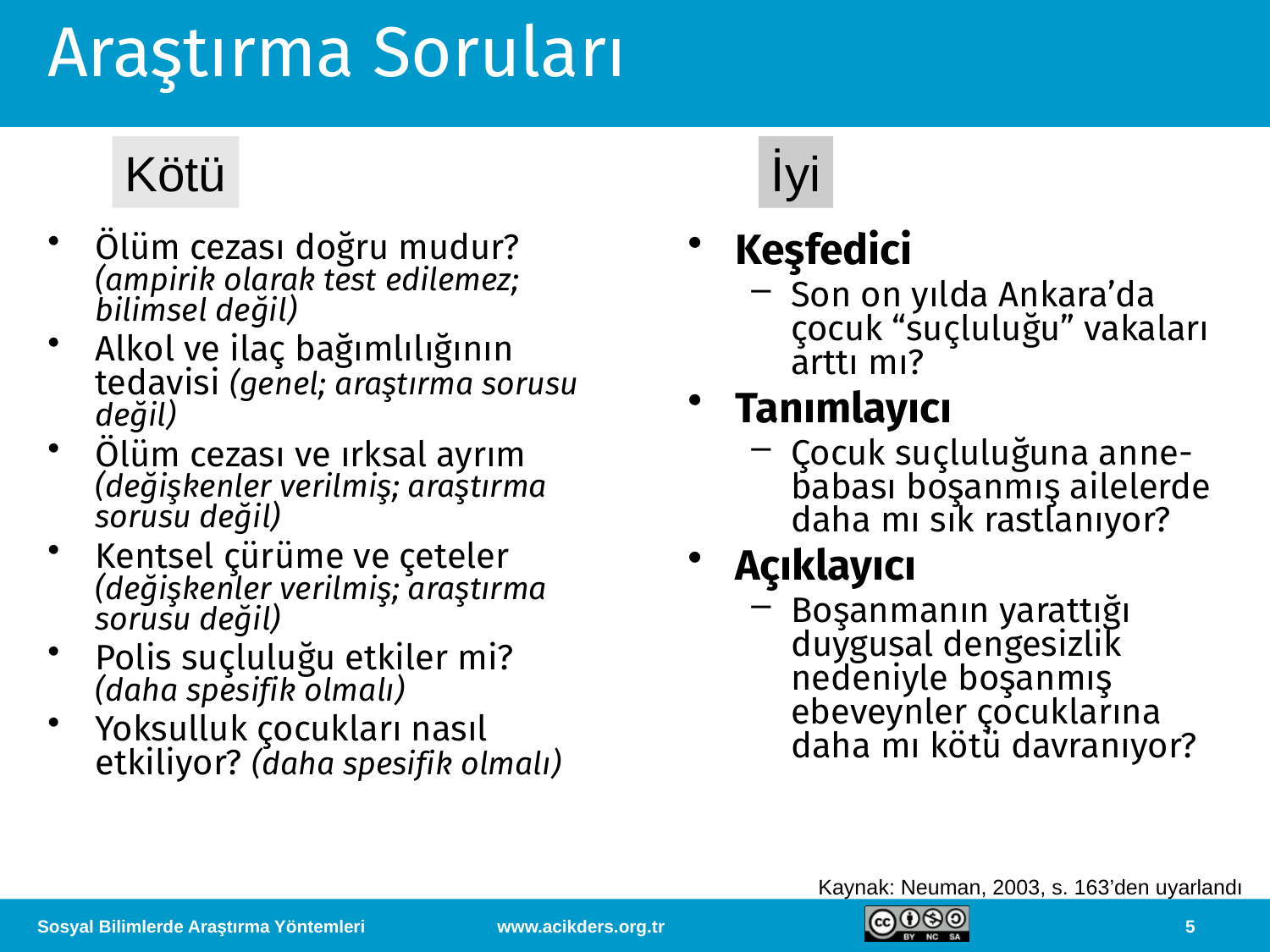

# Araştırma Soruları
Kötü
İyi
Ölüm cezası doğru mudur? (ampirik olarak test edilemez; bilimsel değil)
Alkol ve ilaç bağımlılığının tedavisi (genel; araştırma sorusu değil)
Ölüm cezası ve ırksal ayrım (değişkenler verilmiş; araştırma sorusu değil)
Kentsel çürüme ve çeteler (değişkenler verilmiş; araştırma sorusu değil)
Polis suçluluğu etkiler mi? (daha spesifik olmalı)
Yoksulluk çocukları nasıl etkiliyor? (daha spesifik olmalı)
Keşfedici
Son on yılda Ankara’da çocuk “suçluluğu” vakaları arttı mı?
Tanımlayıcı
Çocuk suçluluğuna anne-babası boşanmış ailelerde daha mı sık rastlanıyor?
Açıklayıcı
Boşanmanın yarattığı duygusal dengesizlik nedeniyle boşanmış ebeveynler çocuklarına daha mı kötü davranıyor?
Kaynak: Neuman, 2003, s. 163’den uyarlandı